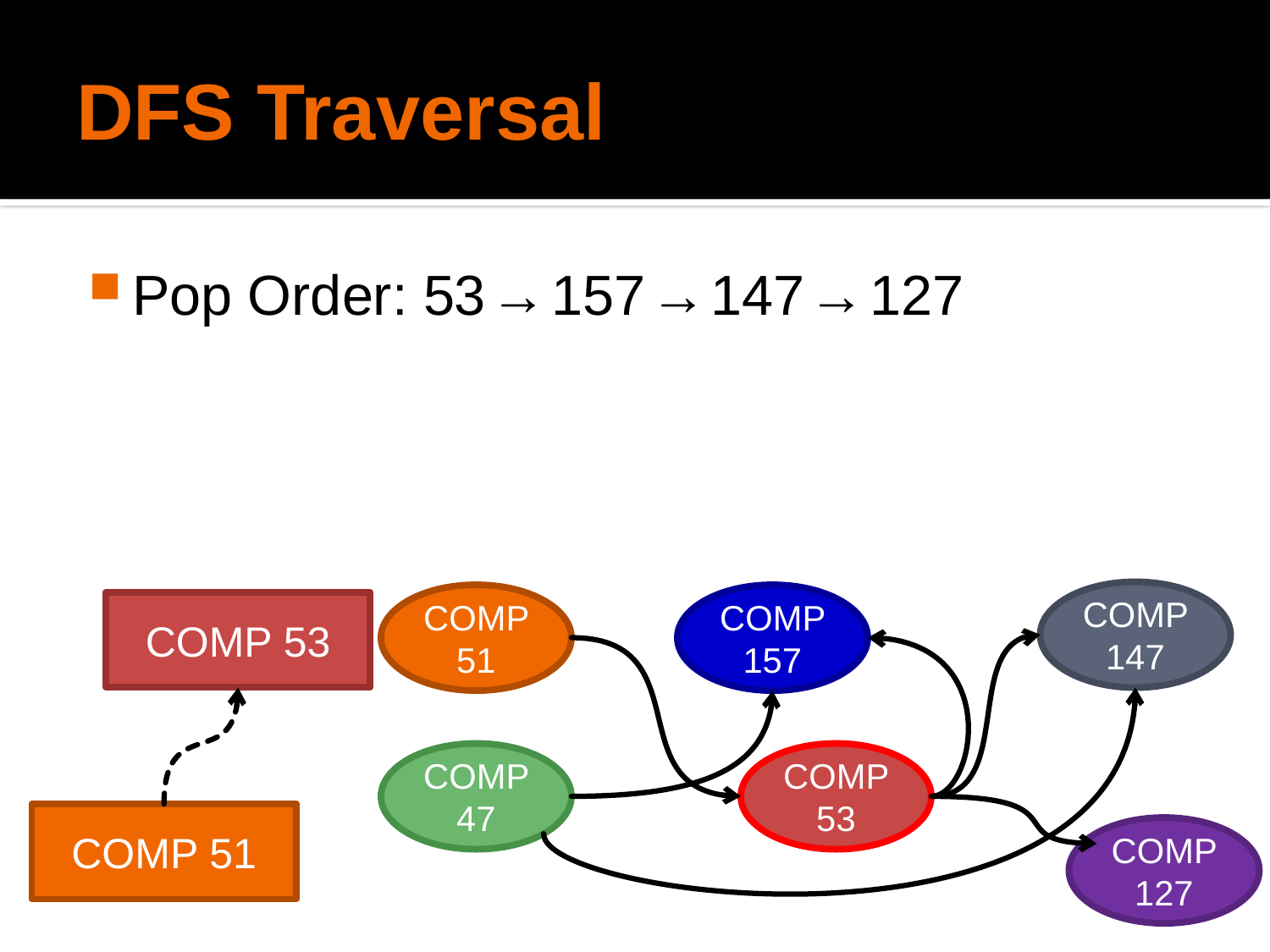

# DFS Traversal
Pop Order: 53 → 157 → 147 → 127
COMP 147
COMP 51
COMP 157
COMP 53
COMP 47
COMP 53
COMP 51
COMP 127